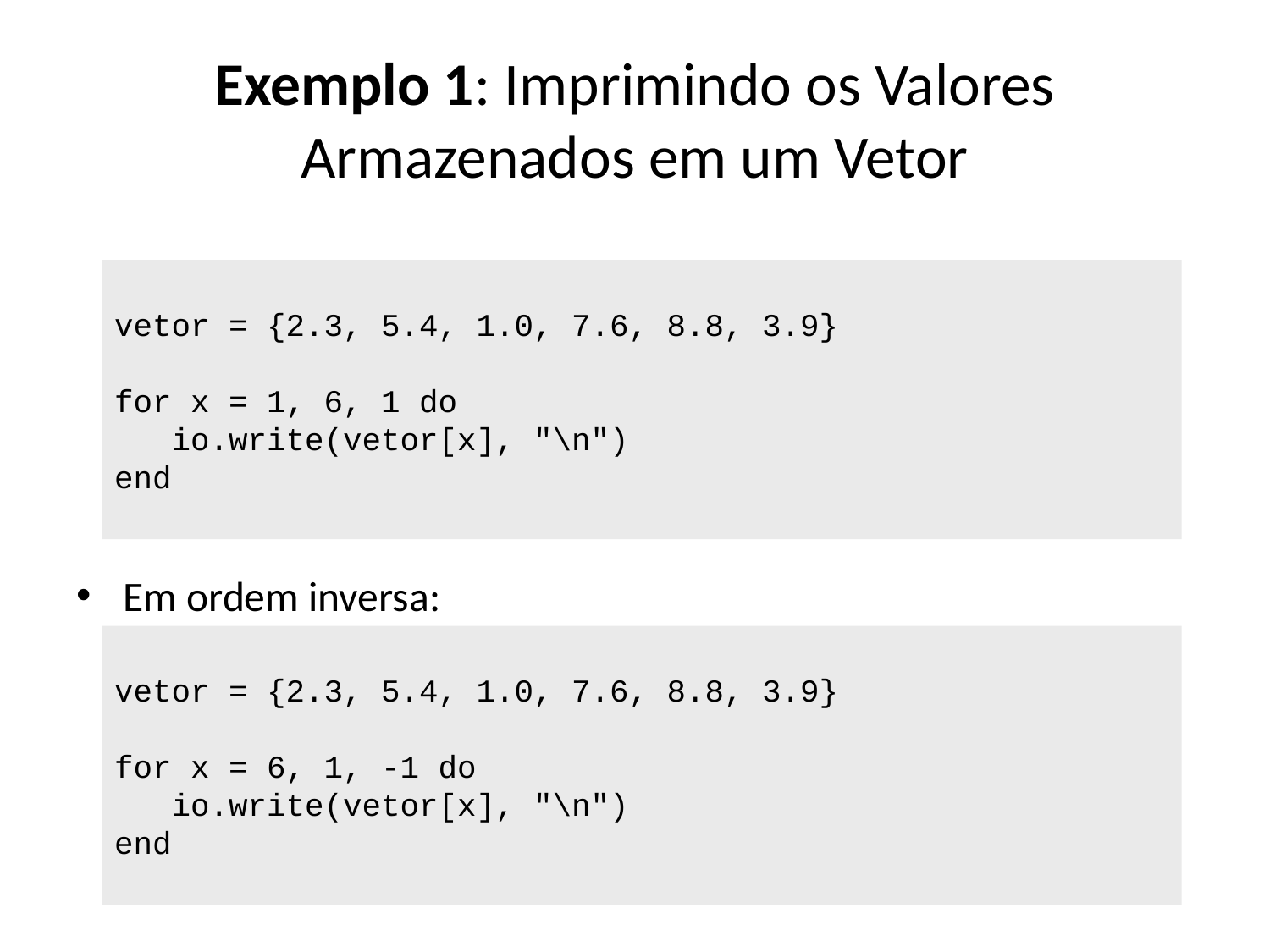

# Exemplo 1: Imprimindo os Valores Armazenados em um Vetor

vetor = {2.3, 5.4, 1.0, 7.6, 8.8, 3.9}

for x = 1, 6, 1 do
   io.write(vetor[x], "\n")
end

Em ordem inversa:

vetor = {2.3, 5.4, 1.0, 7.6, 8.8, 3.9}

for x = 6, 1, -1 do
   io.write(vetor[x], "\n")
end